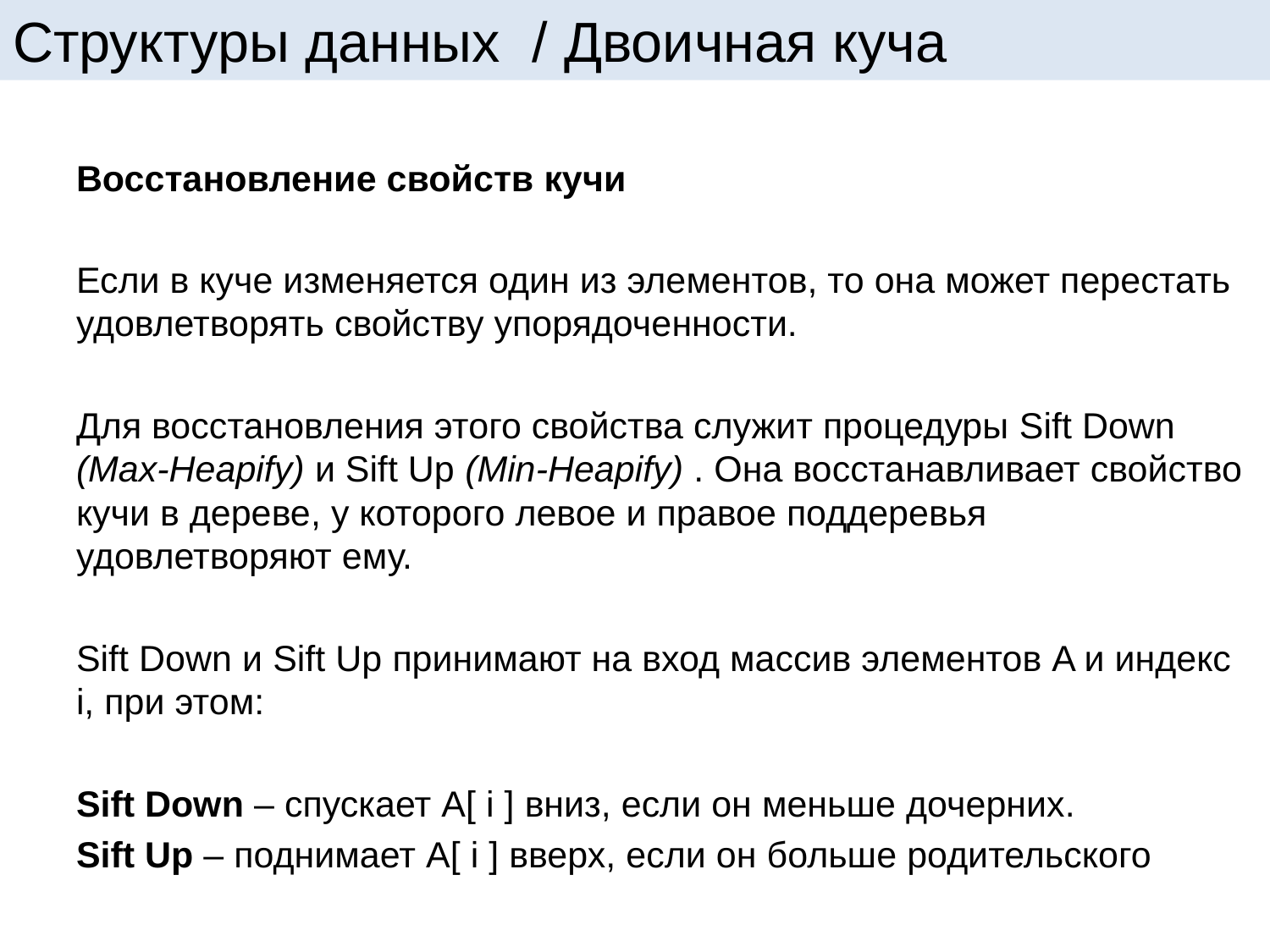

# Структуры данных  / Двоичная куча
Восстановление свойств кучи

Если в куче изменяется один из элементов, то она может перестать удовлетворять свойству упорядоченности.

Для восстановления этого свойства служит процедуры Sift Down (Max-Heapify) и Sift Up (Min-Heapify) . Она восстанавливает свойство кучи в дереве, у которого левое и правое поддеревья удовлетворяют ему.

Sift Down и Sift Up принимают на вход массив элементов A и индекс i, при этом:

Sift Down – спускает A[ i ] вниз, если он меньше дочерних.
Sift Up – поднимает A[ i ] вверх, если он больше родительского